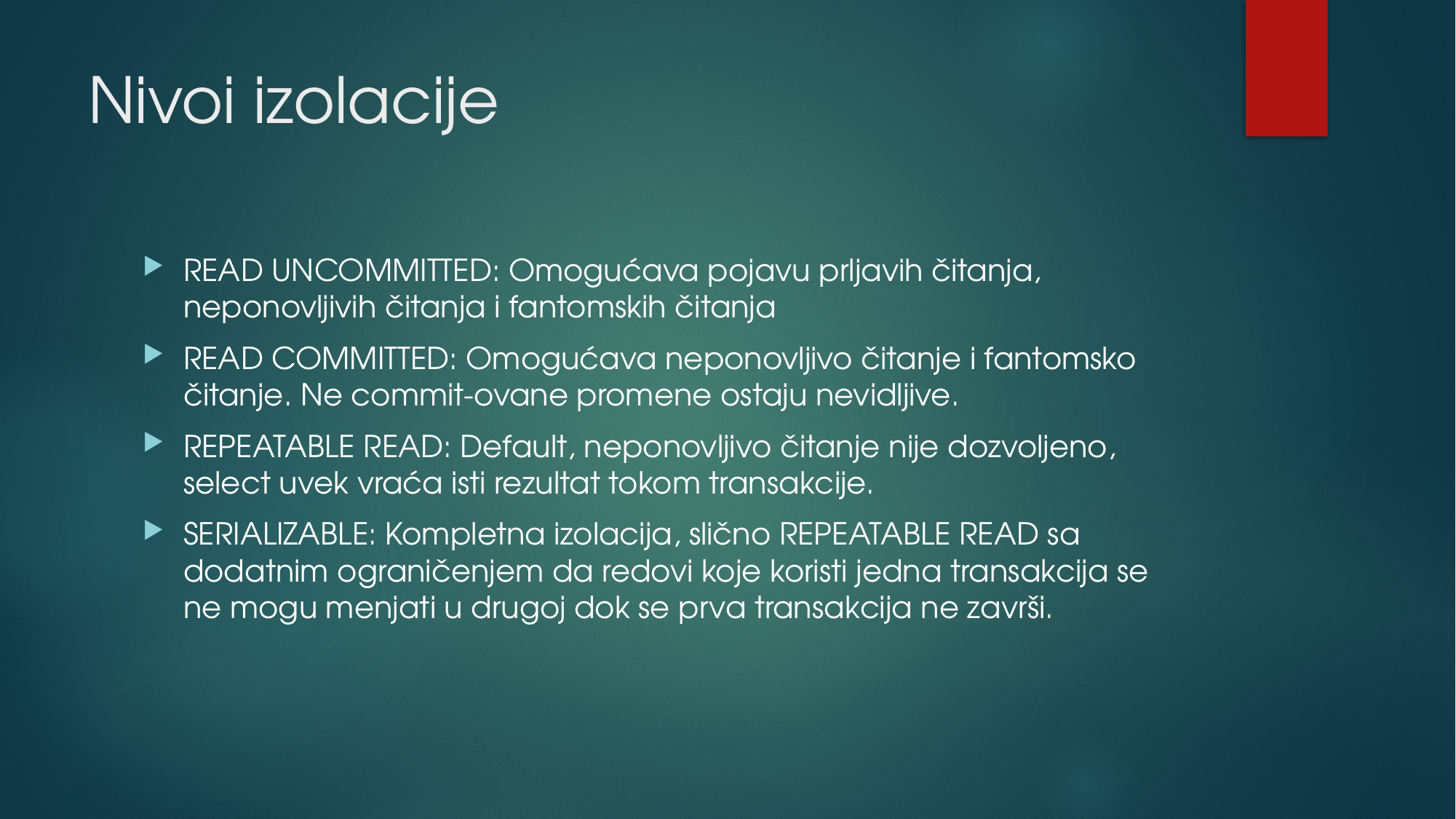

# Nivoi izolacije

READ UNCOMMITTED: Omogućava pojavu prljavih čitanja, neponovljivih čitanja i fantomskih čitanja
READ COMMITTED: Omogućava neponovljivo čitanje i fantomsko čitanje. Ne commit-ovane promene ostaju nevidljive.
REPEATABLE READ: Default, neponovljivo čitanje nije dozvoljeno, select uvek vraća isti rezultat tokom transakcije.
SERIALIZABLE: Kompletna izolacija, slično REPEATABLE READ sa dodatnim ograničenjem da redovi koje koristi jedna transakcija se ne mogu menjati u drugoj dok se prva transakcija ne završi.